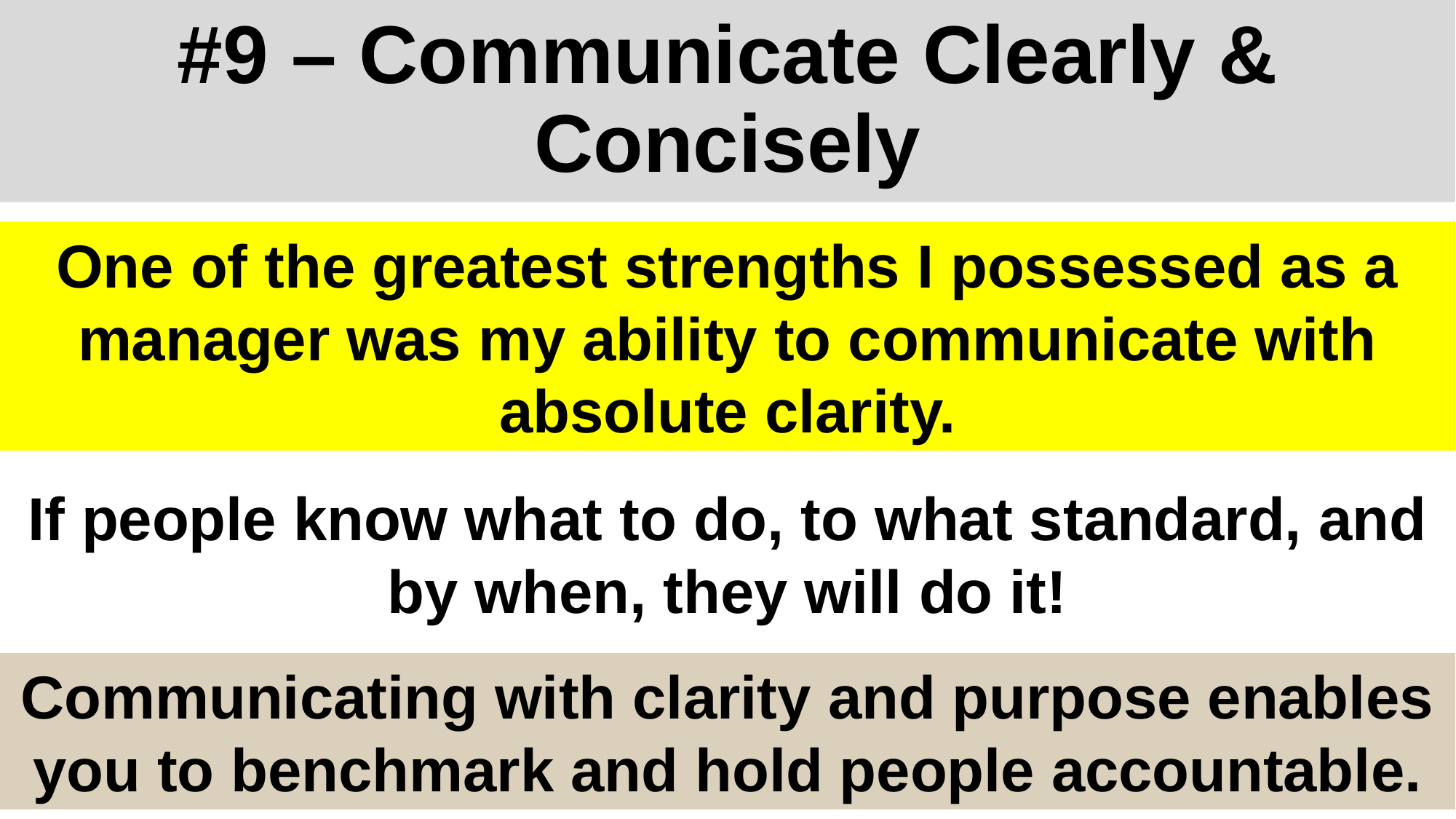

# #9 – Communicate Clearly & Concisely
One of the greatest strengths I possessed as a manager was my ability to communicate with absolute clarity.
If people know what to do, to what standard, and by when, they will do it!
Communicating with clarity and purpose enables you to benchmark and hold people accountable.